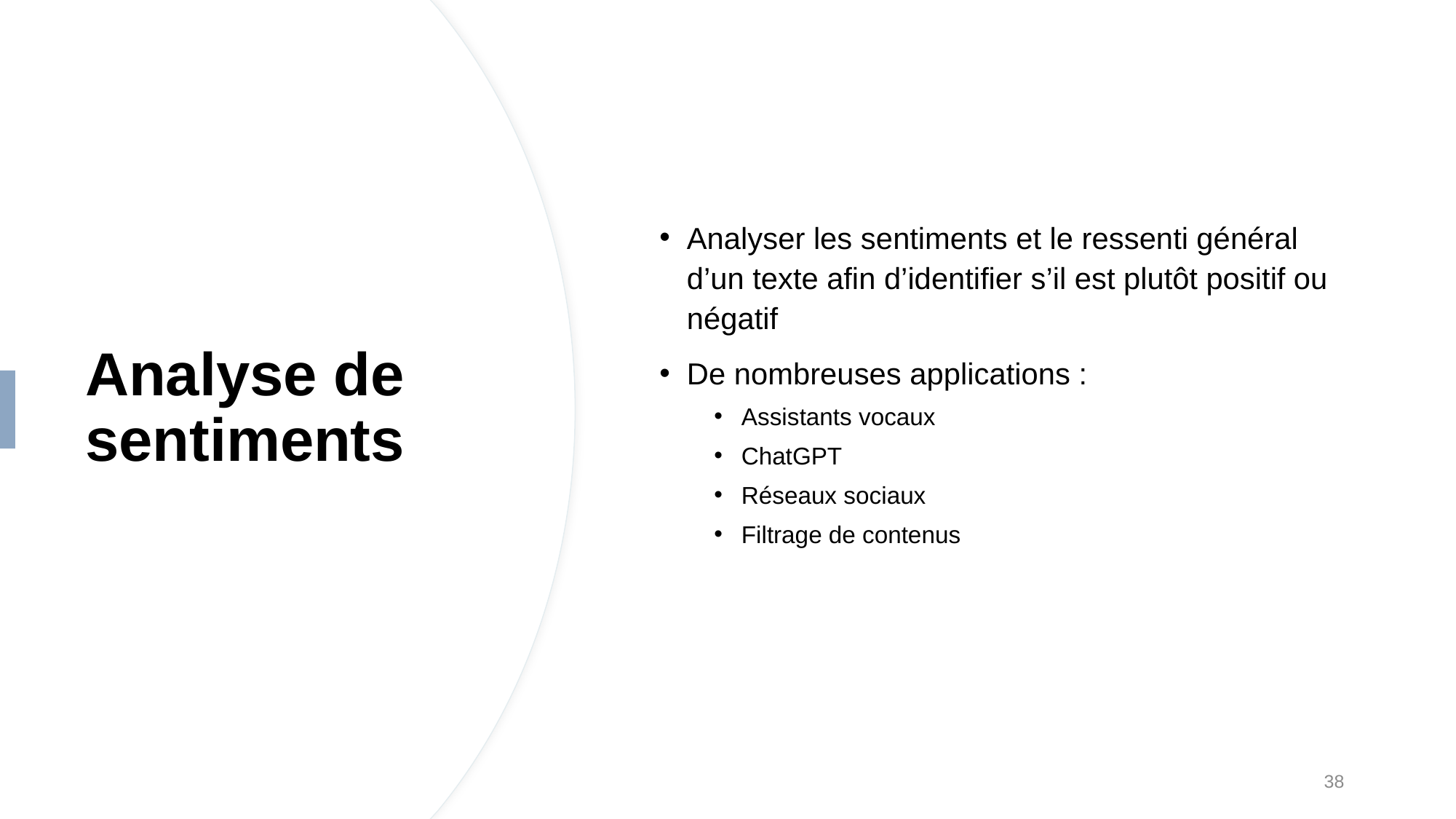

Analyser les sentiments et le ressenti général d’un texte afin d’identifier s’il est plutôt positif ou négatif
De nombreuses applications :
Assistants vocaux
ChatGPT
Réseaux sociaux
Filtrage de contenus

# Analyse de sentiments

38